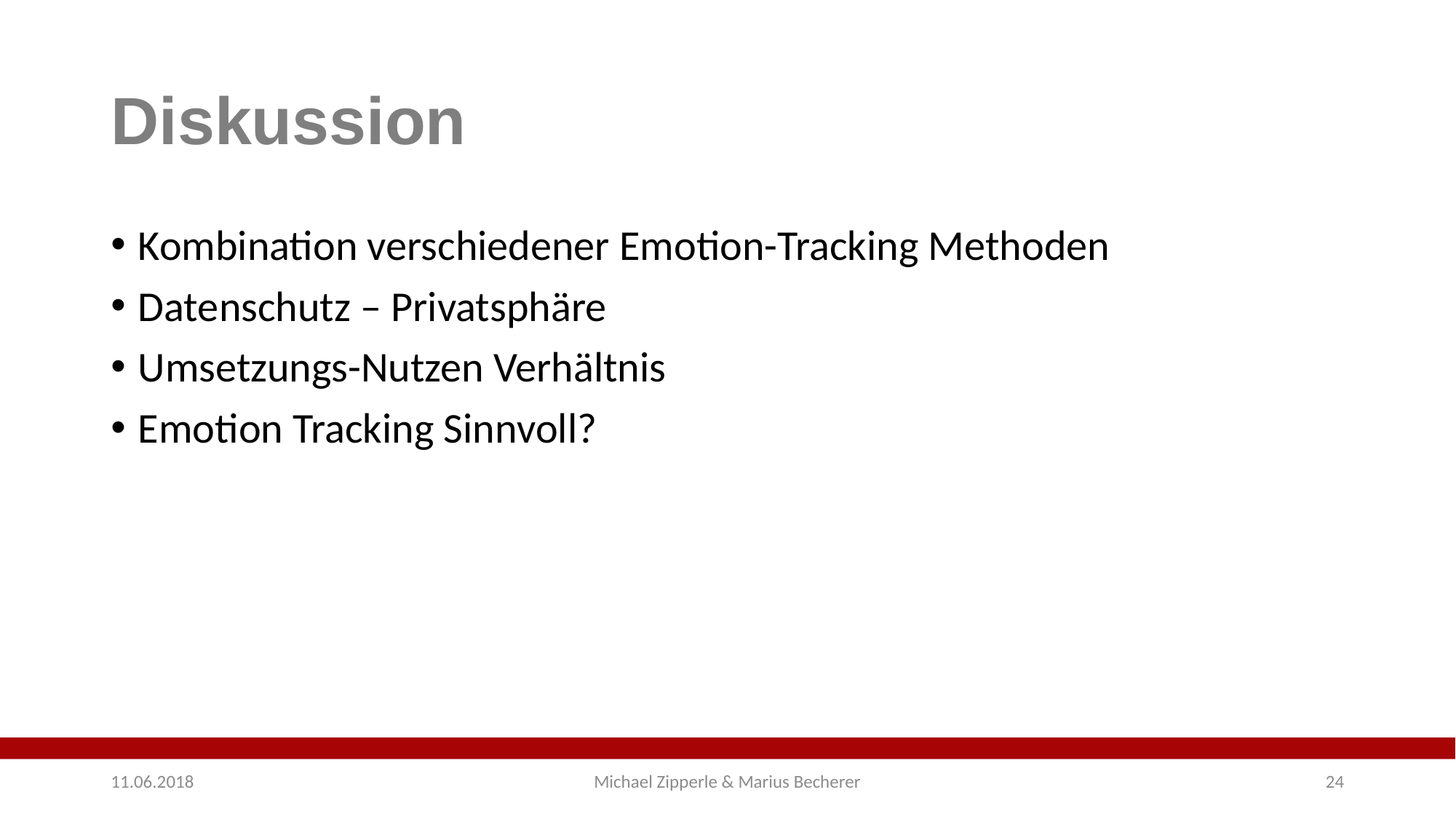

# Diskussion
Kombination verschiedener Emotion-Tracking Methoden
Datenschutz – Privatsphäre
Umsetzungs-Nutzen Verhältnis
Emotion Tracking Sinnvoll?
11.06.2018
Michael Zipperle & Marius Becherer
24